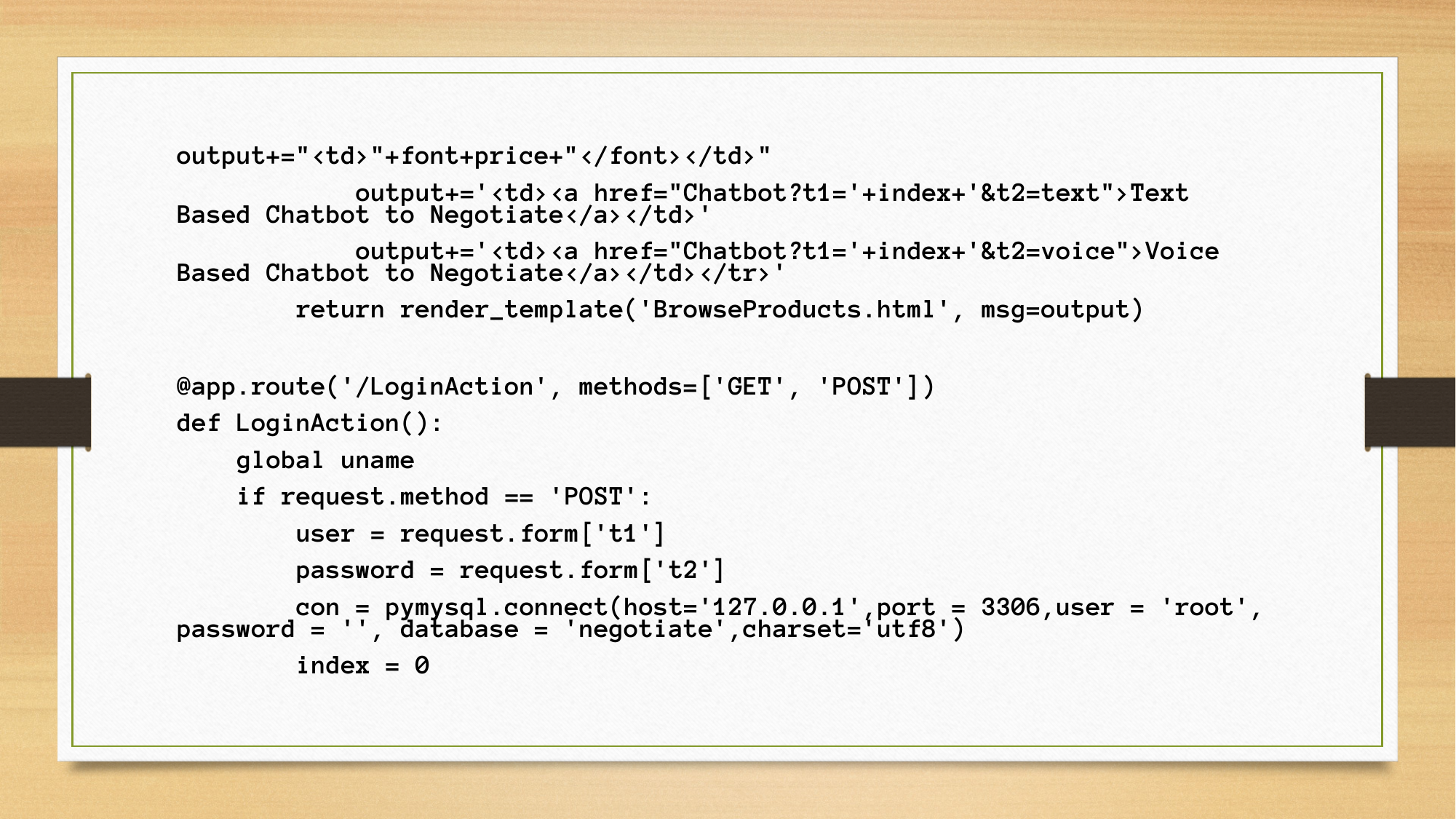

output+="<td>"+font+price+"</font></td>"
            output+='<td><a href="Chatbot?t1='+index+'&t2=text">Text Based Chatbot to Negotiate</a></td>'
            output+='<td><a href="Chatbot?t1='+index+'&t2=voice">Voice Based Chatbot to Negotiate</a></td></tr>'
        return render_template('BrowseProducts.html', msg=output)

@app.route('/LoginAction', methods=['GET', 'POST'])
def LoginAction():
    global uname
    if request.method == 'POST':
        user = request.form['t1']
        password = request.form['t2']
        con = pymysql.connect(host='127.0.0.1',port = 3306,user = 'root', password = '', database = 'negotiate',charset='utf8')
        index = 0